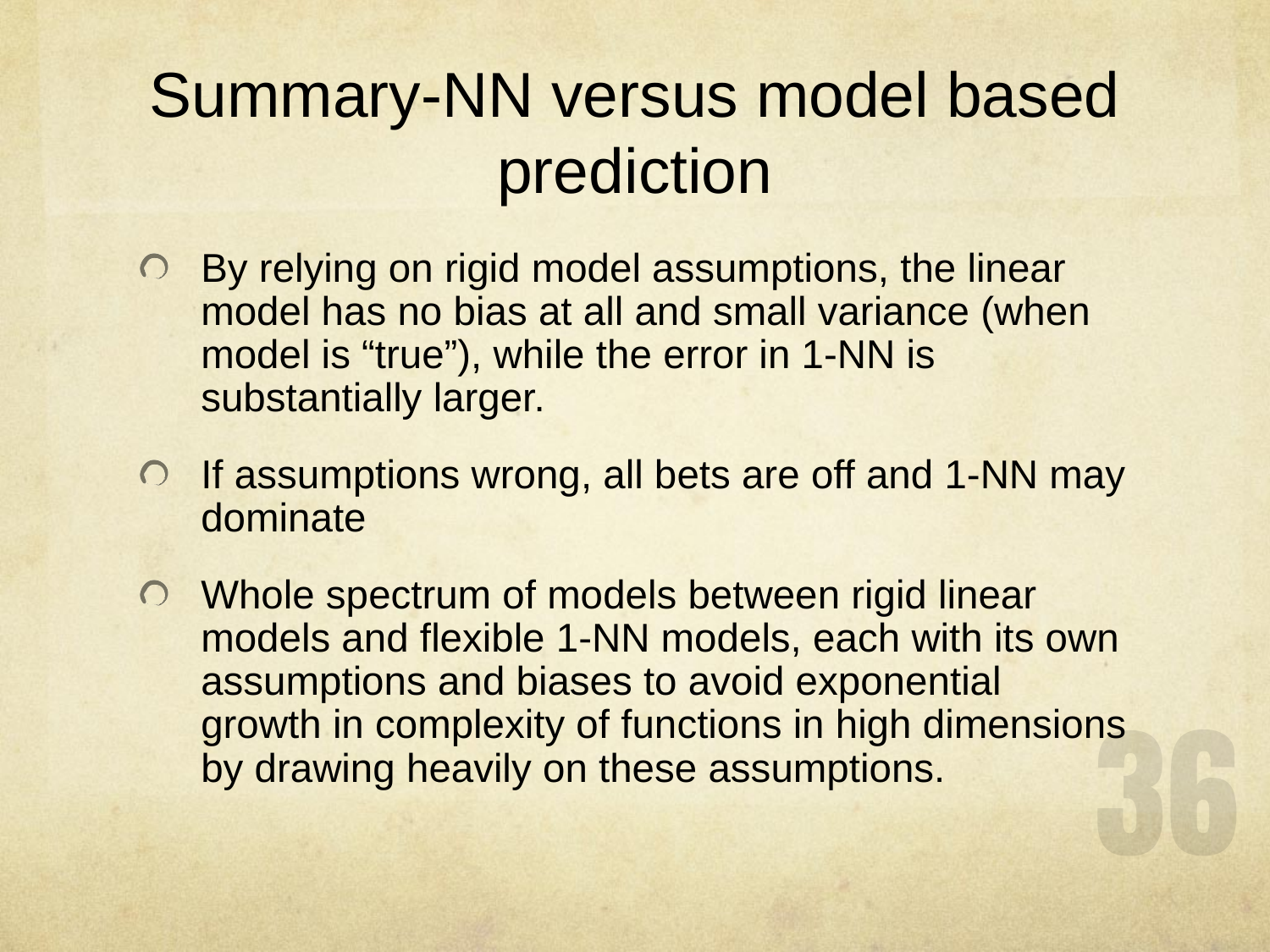

# Summary-NN versus model based prediction
By relying on rigid model assumptions, the linear model has no bias at all and small variance (when model is “true”), while the error in 1-NN is substantially larger.
If assumptions wrong, all bets are off and 1-NN may dominate
Whole spectrum of models between rigid linear models and flexible 1-NN models, each with its own assumptions and biases to avoid exponential growth in complexity of functions in high dimensions by drawing heavily on these assumptions.
36